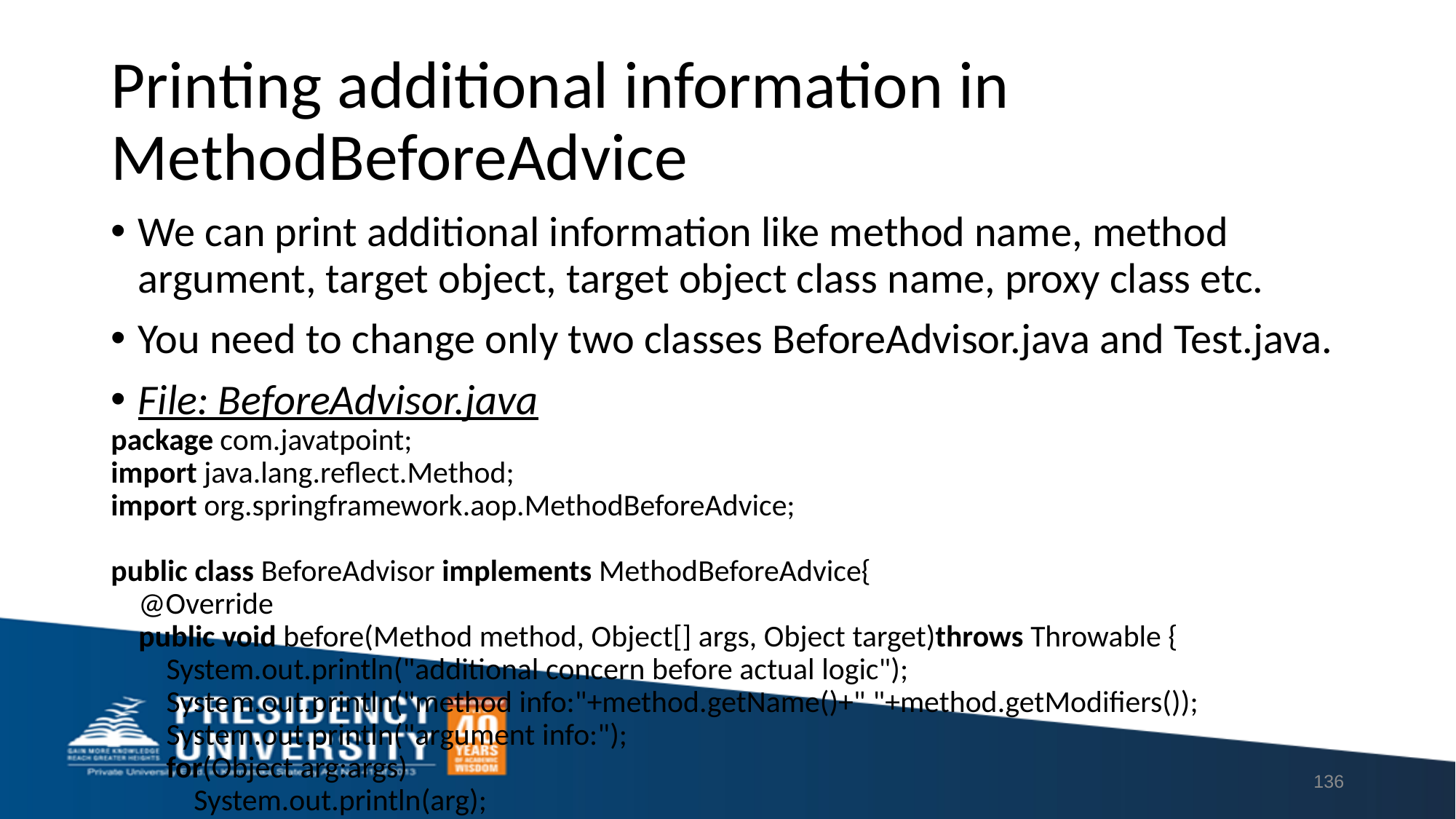

# Printing additional information in MethodBeforeAdvice
We can print additional information like method name, method argument, target object, target object class name, proxy class etc.
You need to change only two classes BeforeAdvisor.java and Test.java.
File: BeforeAdvisor.java
package com.javatpoint;
import java.lang.reflect.Method;
import org.springframework.aop.MethodBeforeAdvice;

public class BeforeAdvisor implements MethodBeforeAdvice{
    @Override
    public void before(Method method, Object[] args, Object target)throws Throwable {
        System.out.println("additional concern before actual logic");
        System.out.println("method info:"+method.getName()+" "+method.getModifiers());
        System.out.println("argument info:");
        for(Object arg:args)
            System.out.println(arg);
        System.out.println("target Object:"+target);
        System.out.println("target object class name: "+target.getClass().getName());
    }
}
File: Test.java
package com.javatpoint;
import org.springframework.beans.factory.BeanFactory;
import org.springframework.beans.factory.xml.XmlBeanFactory;
import org.springframework.core.io.ClassPathResource;
import org.springframework.core.io.Resource;
public class Test {
public static void main(String[] args) {
    Resource r=new ClassPathResource("applicationContext.xml");
    BeanFactory factory=new XmlBeanFactory(r);

    A a=factory.getBean("proxy",A.class);
        System.out.println("proxy class name: "+a.getClass().getName());
    a.m();
}
}
136